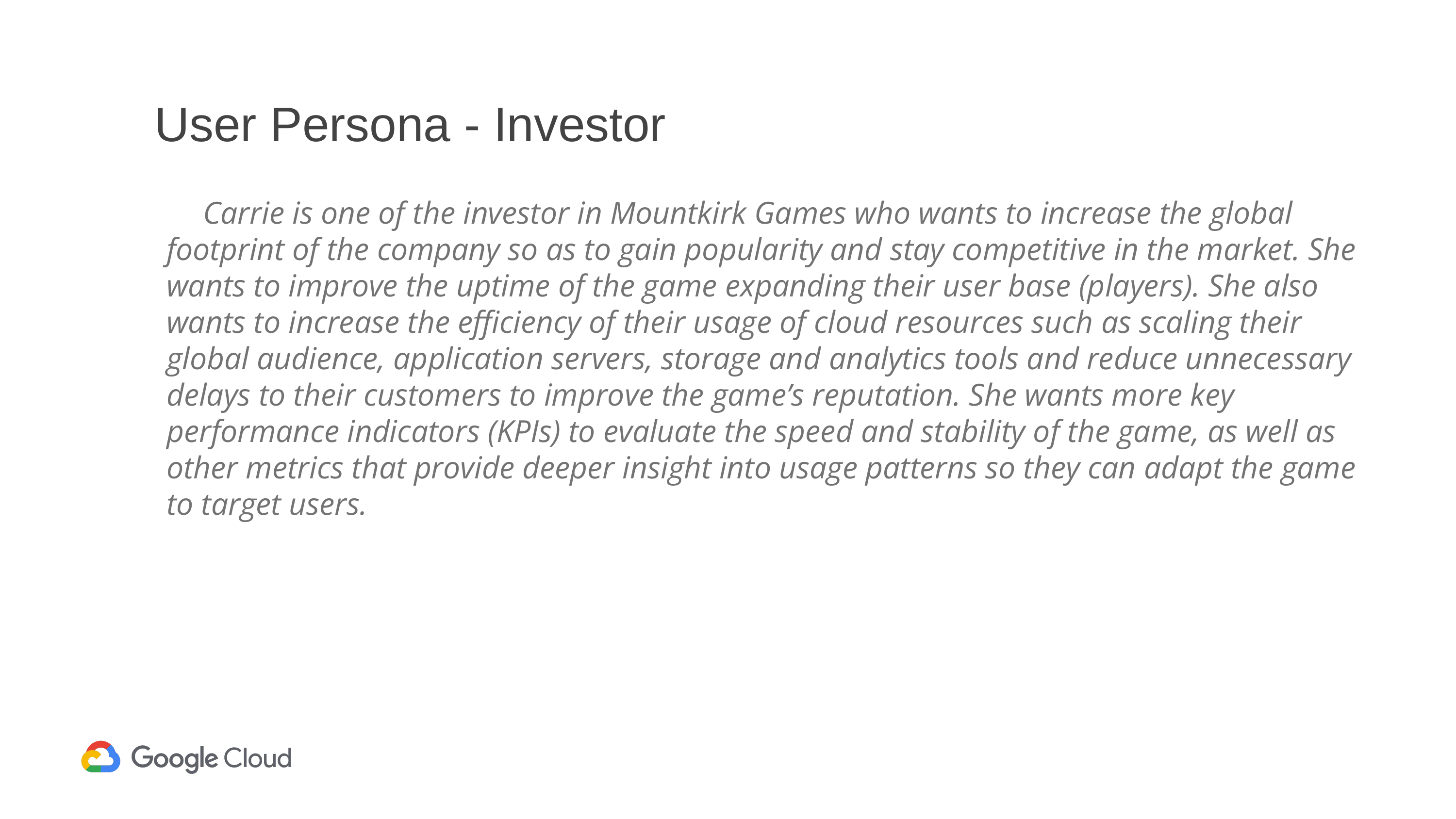

# User Persona - Investor
Carrie is one of the investor in Mountkirk Games who wants to increase the global footprint of the company so as to gain popularity and stay competitive in the market. She wants to improve the uptime of the game expanding their user base (players). She also wants to increase the efficiency of their usage of cloud resources such as scaling their global audience, application servers, storage and analytics tools and reduce unnecessary delays to their customers to improve the game’s reputation. She wants more key performance indicators (KPIs) to evaluate the speed and stability of the game, as well as other metrics that provide deeper insight into usage patterns so they can adapt the game to target users.